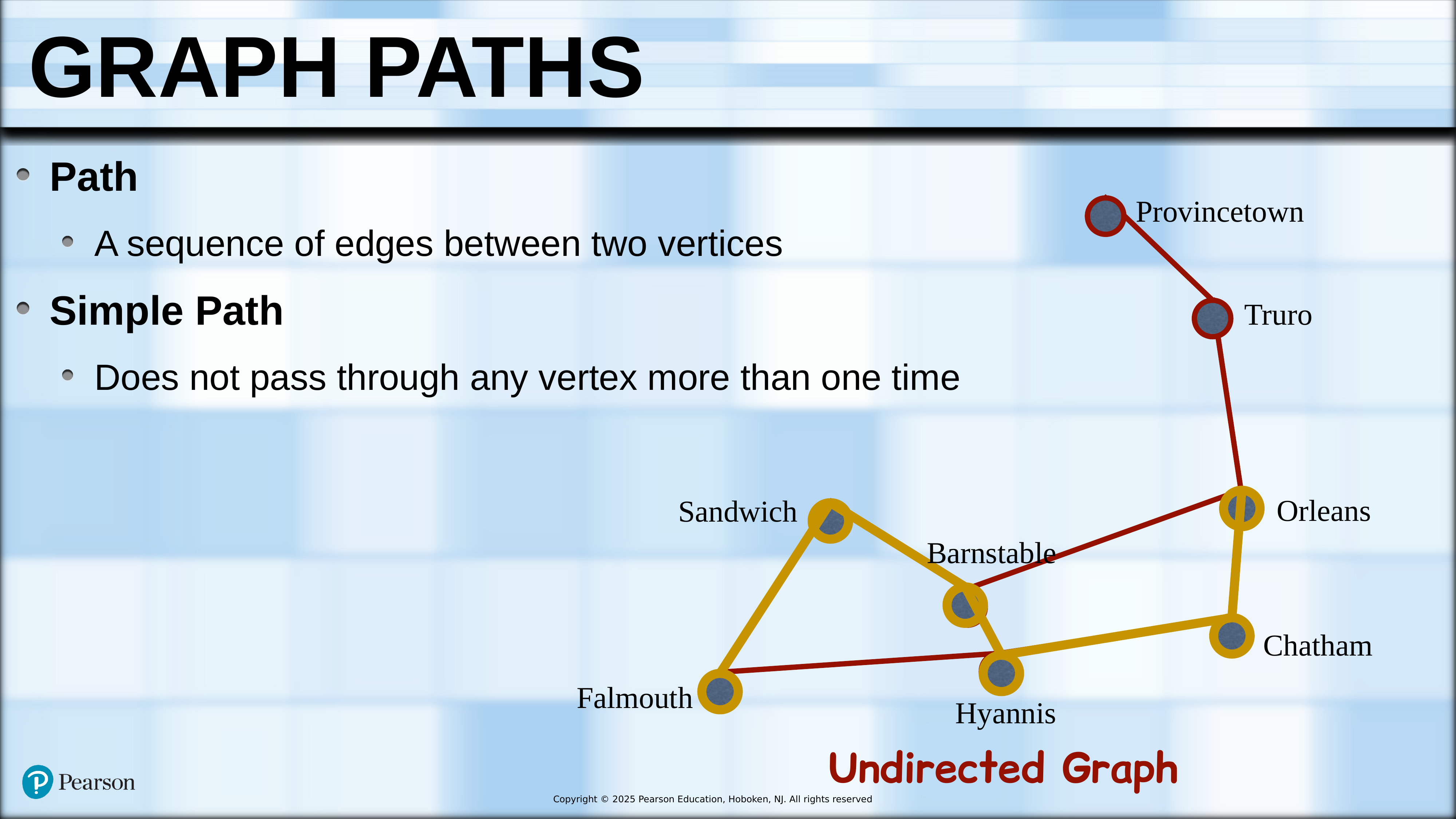

# Graph Paths
Path
A sequence of edges between two vertices
Simple Path
Does not pass through any vertex more than one time
Provincetown

Truro

Orleans
Sandwich

Barnstable

Chatham

Falmouth
Hyannis
Undirected Graph